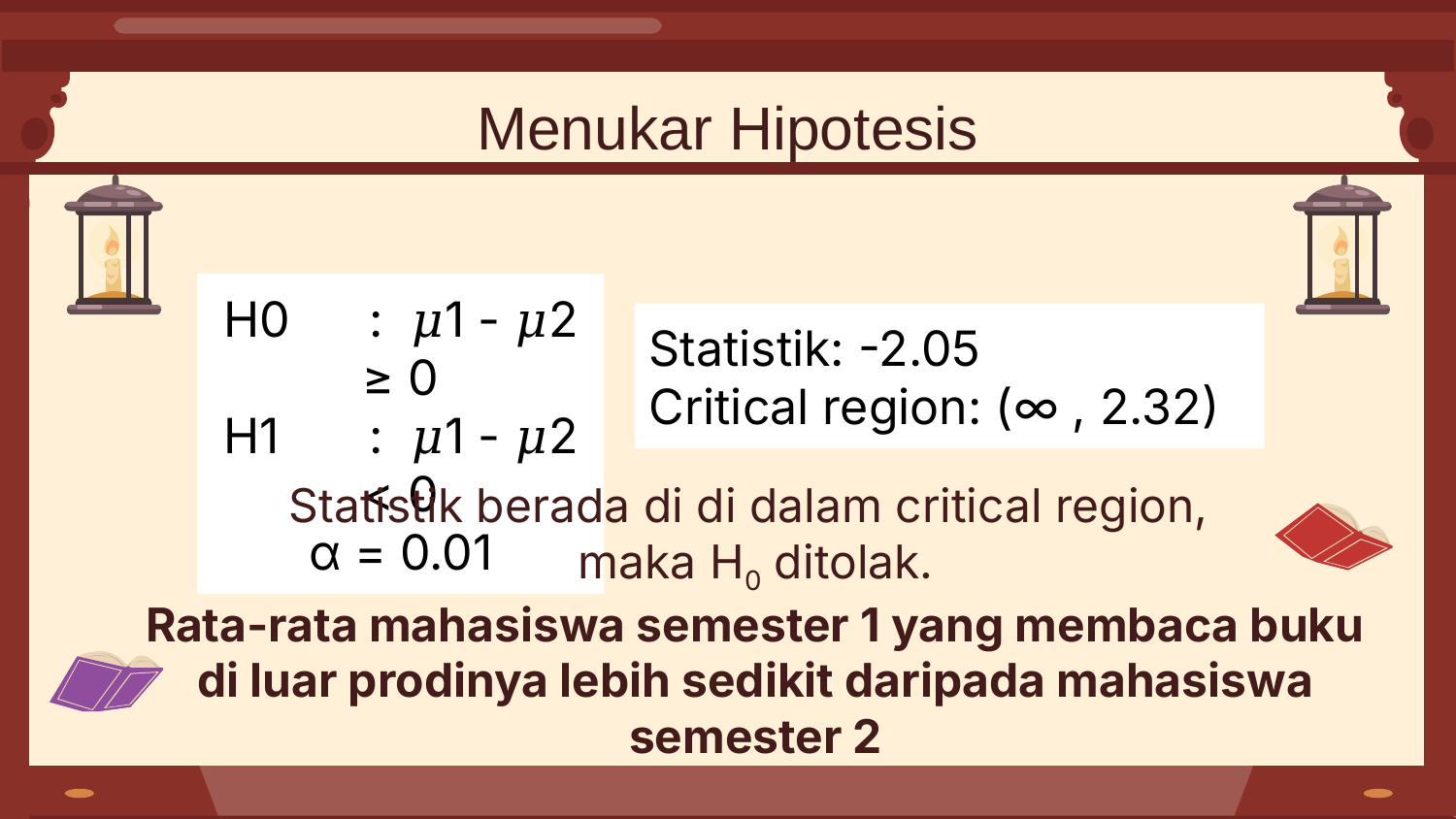

Menukar Hipotesis
H0	:  𝜇1 - 𝜇2 ≥ 0
H1	:  𝜇1 - 𝜇2 < 0
α = 0.01
Statistik: -2.05
Critical region: (∞ , 2.32)
Statistik berada di di dalam critical region,
maka H0 ditolak.
Rata-rata mahasiswa semester 1 yang membaca buku di luar prodinya lebih sedikit daripada mahasiswa semester 2